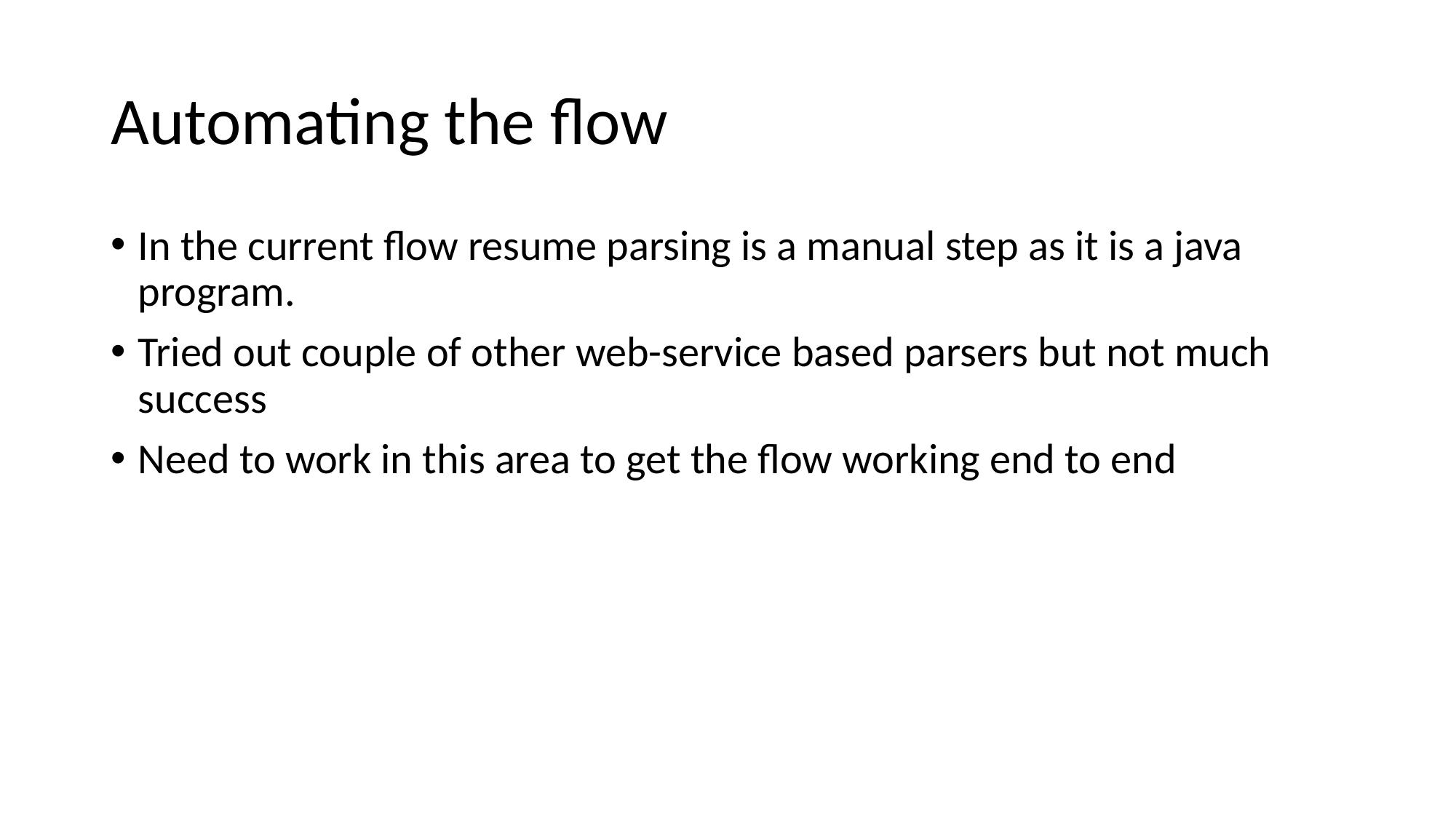

# Automating the flow
In the current flow resume parsing is a manual step as it is a java program.
Tried out couple of other web-service based parsers but not much success
Need to work in this area to get the flow working end to end